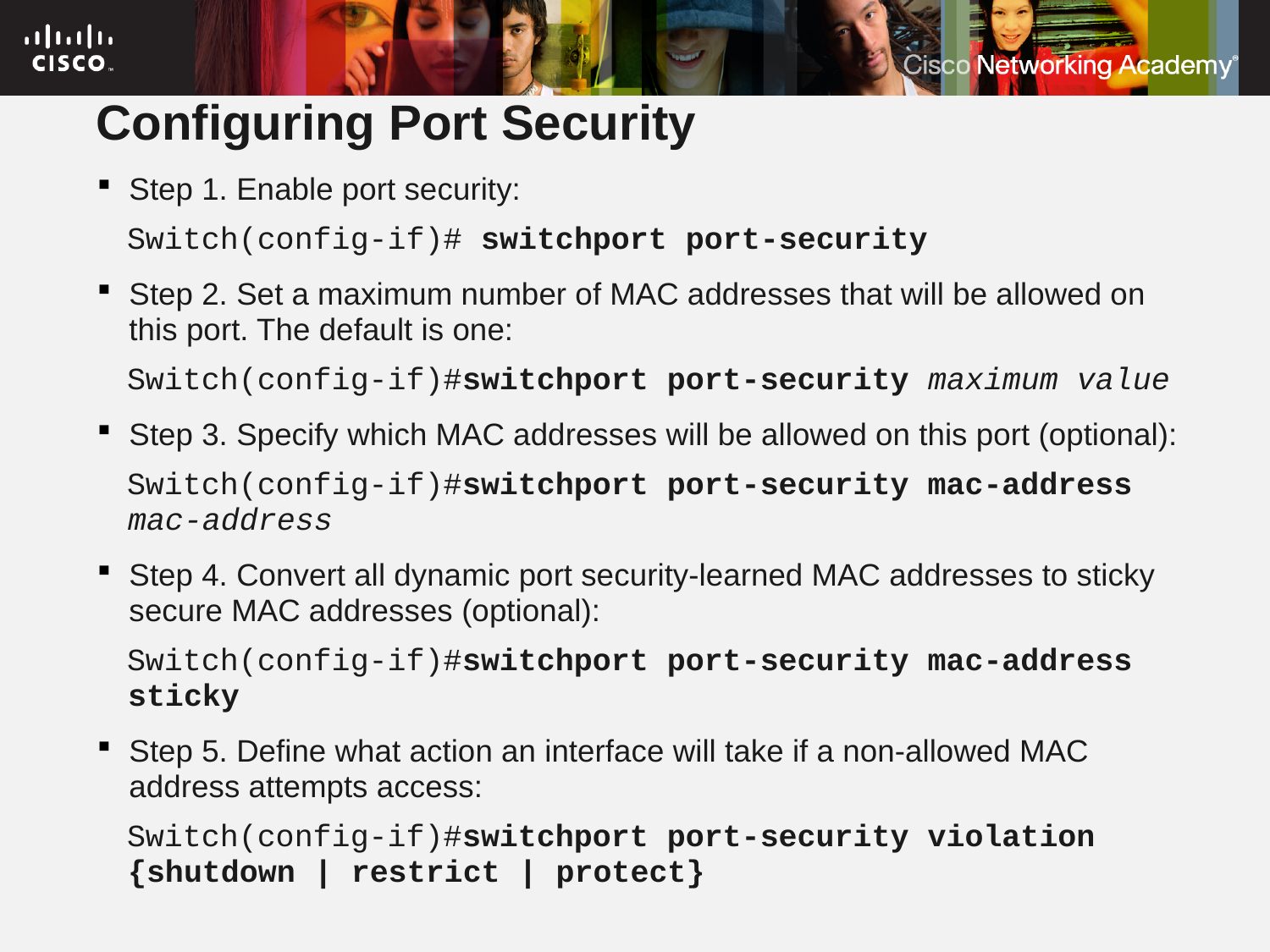

# Configuring Port Security
Step 1. Enable port security:
Switch(config-if)# switchport port-security
Step 2. Set a maximum number of MAC addresses that will be allowed on this port. The default is one:
Switch(config-if)#switchport port-security maximum value
Step 3. Specify which MAC addresses will be allowed on this port (optional):
Switch(config-if)#switchport port-security mac-address mac-address
Step 4. Convert all dynamic port security-learned MAC addresses to sticky secure MAC addresses (optional):
Switch(config-if)#switchport port-security mac-address sticky
Step 5. Define what action an interface will take if a non-allowed MAC address attempts access:
Switch(config-if)#switchport port-security violation {shutdown | restrict | protect}